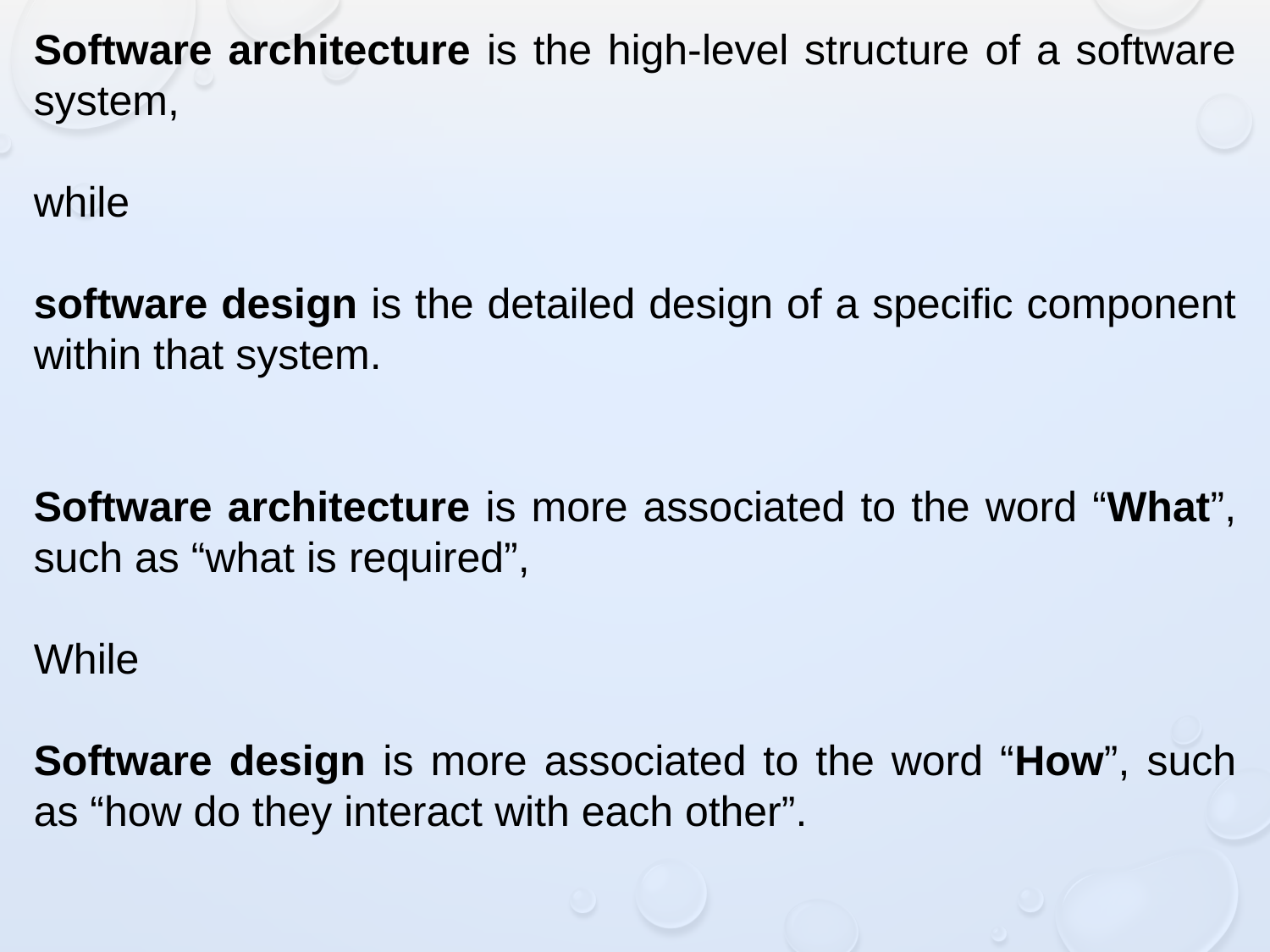

Software architecture is the high-level structure of a software system,

while

software design is the detailed design of a specific component within that system.

Software architecture is more associated to the word “What”, such as “what is required”,

While

Software design is more associated to the word “How”, such as “how do they interact with each other”.